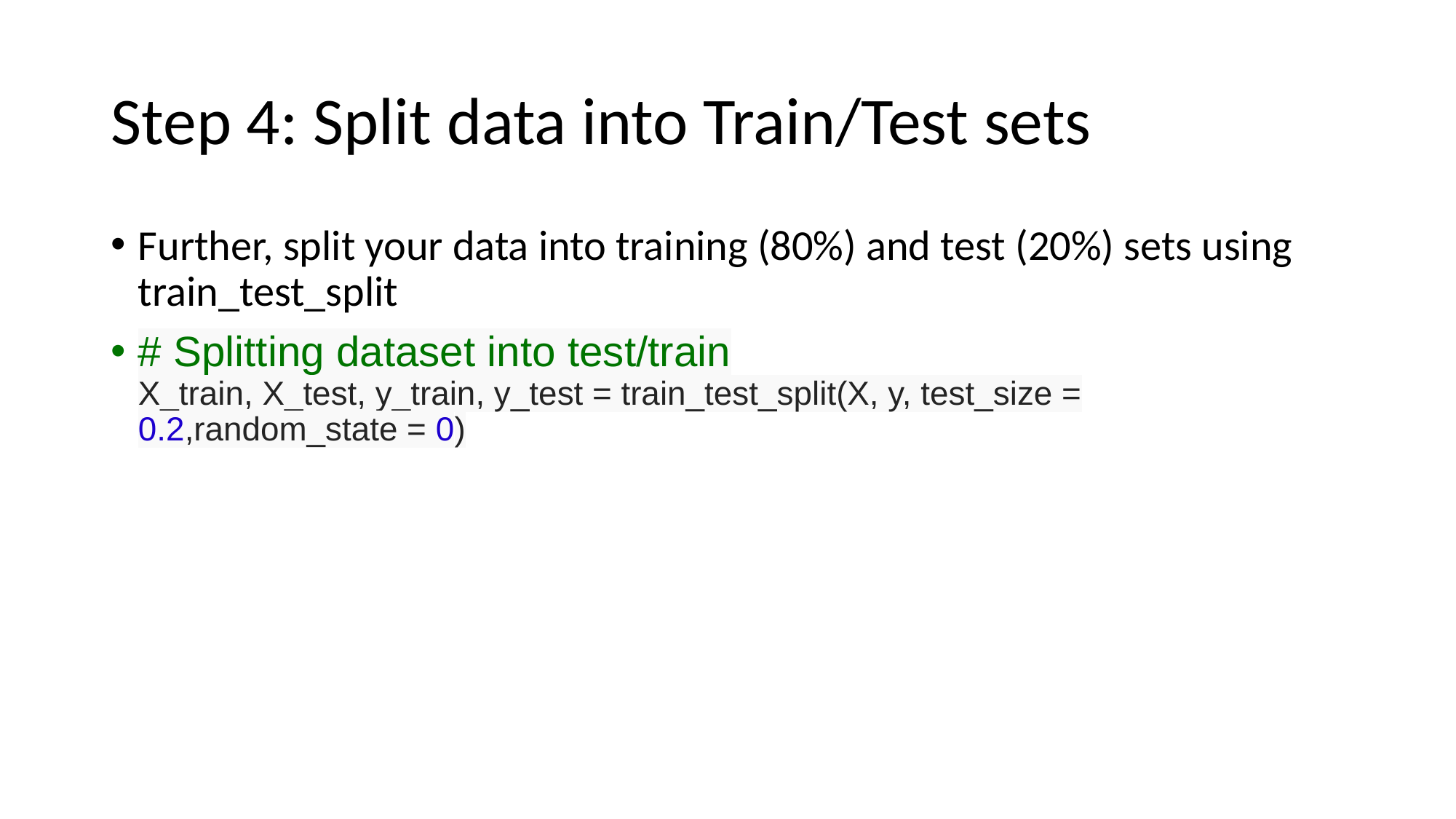

# Step 4: Split data into Train/Test sets
Further, split your data into training (80%) and test (20%) sets using train_test_split
# Splitting dataset into test/train X_train, X_test, y_train, y_test = train_test_split(X, y, test_size = 0.2,random_state = 0)